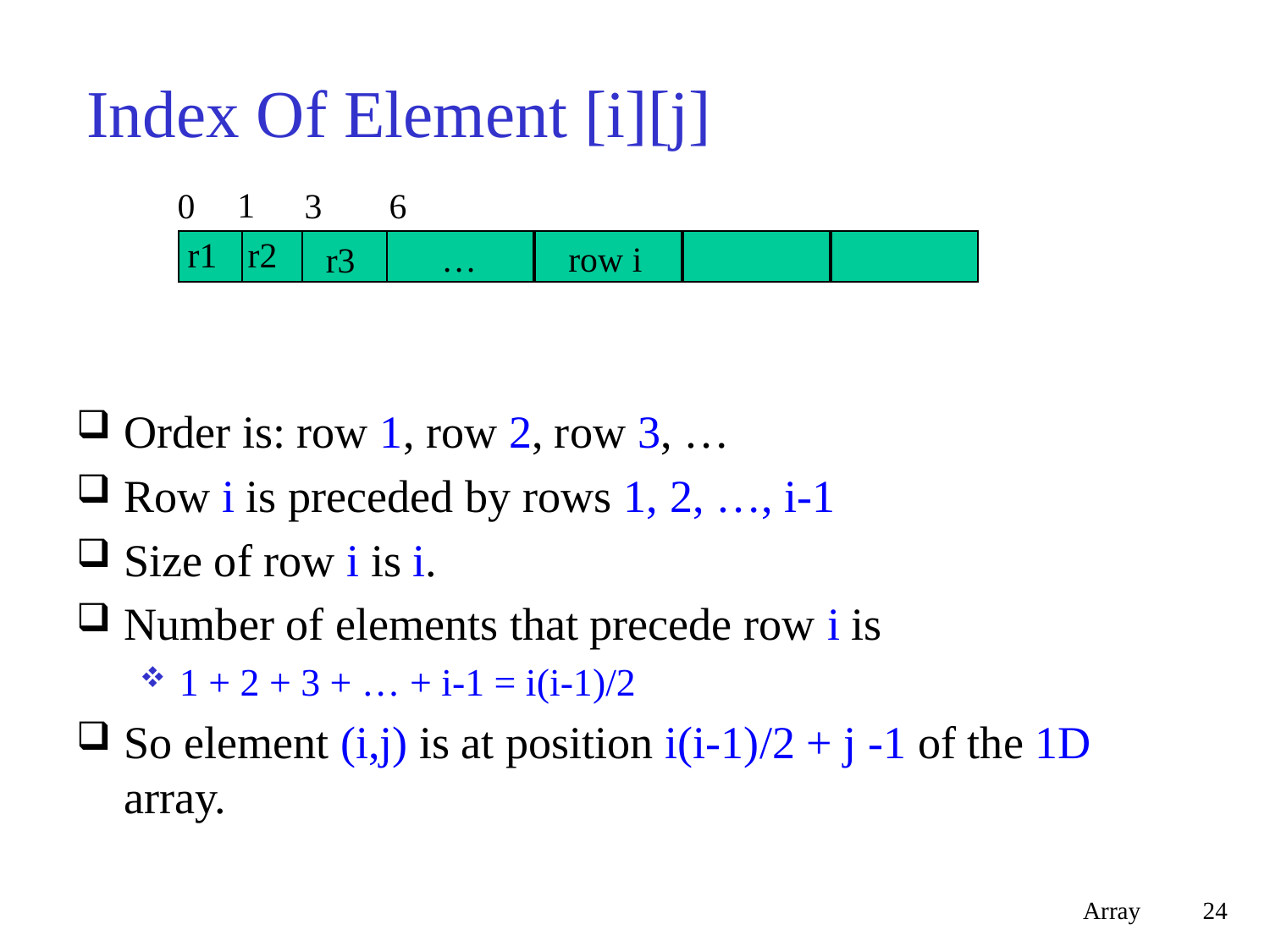

# Index Of Element [i][j]
1
0
3
6
r1
r2
…
row i

r3

Order is: row 1, row 2, row 3, …
Row i is preceded by rows 1, 2, …, i-1
Size of row i is i.
Number of elements that precede row i is
1 + 2 + 3 + … + i-1 = i(i-1)/2
So element (i,j) is at position i(i-1)/2 + j -1 of the 1D array.
Array
24